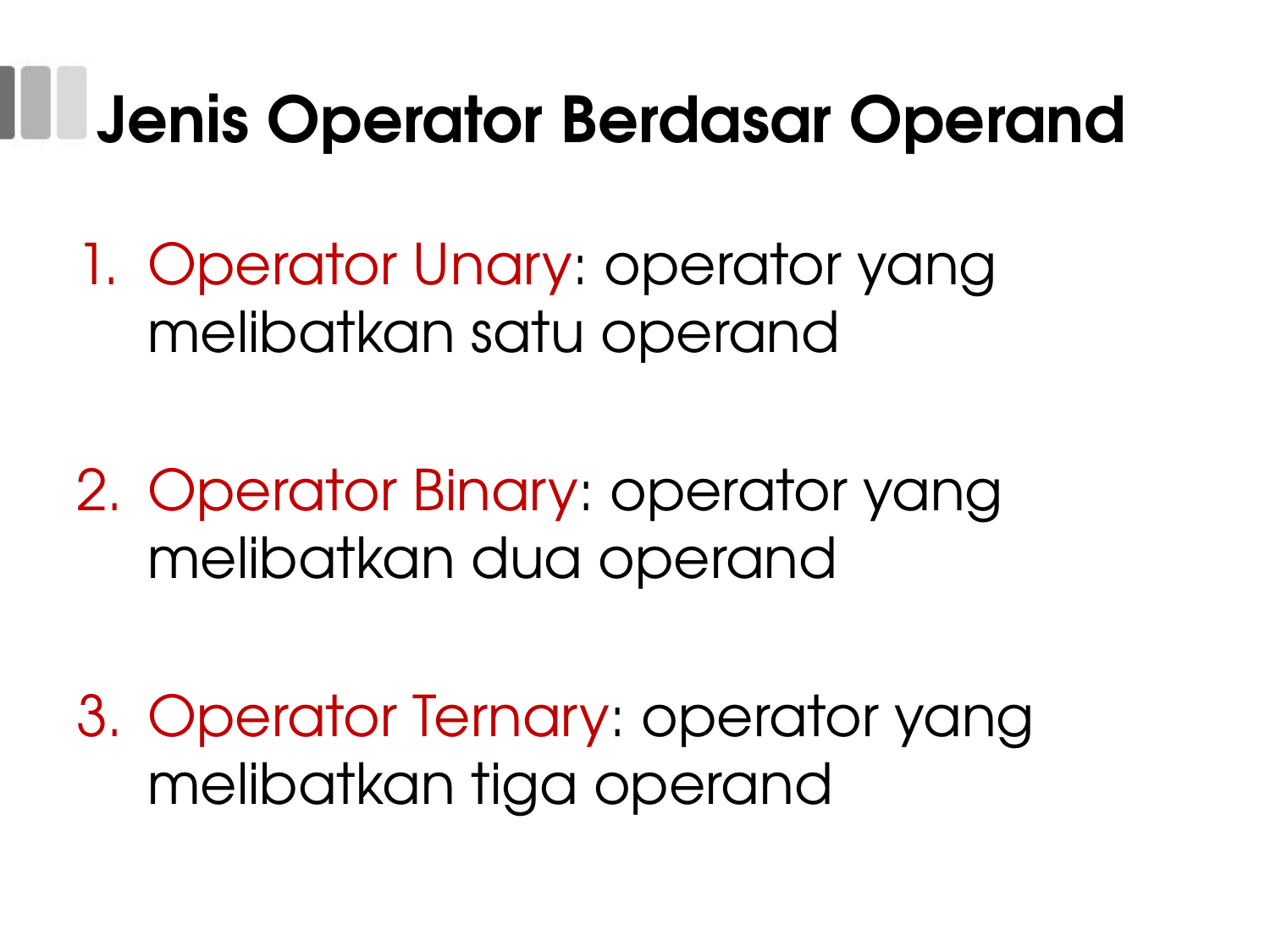

# Jenis Operator Berdasar Operand
Operator Unary: operator yang melibatkan satu operand

Operator Binary: operator yang melibatkan dua operand

Operator Ternary: operator yang melibatkan tiga operand